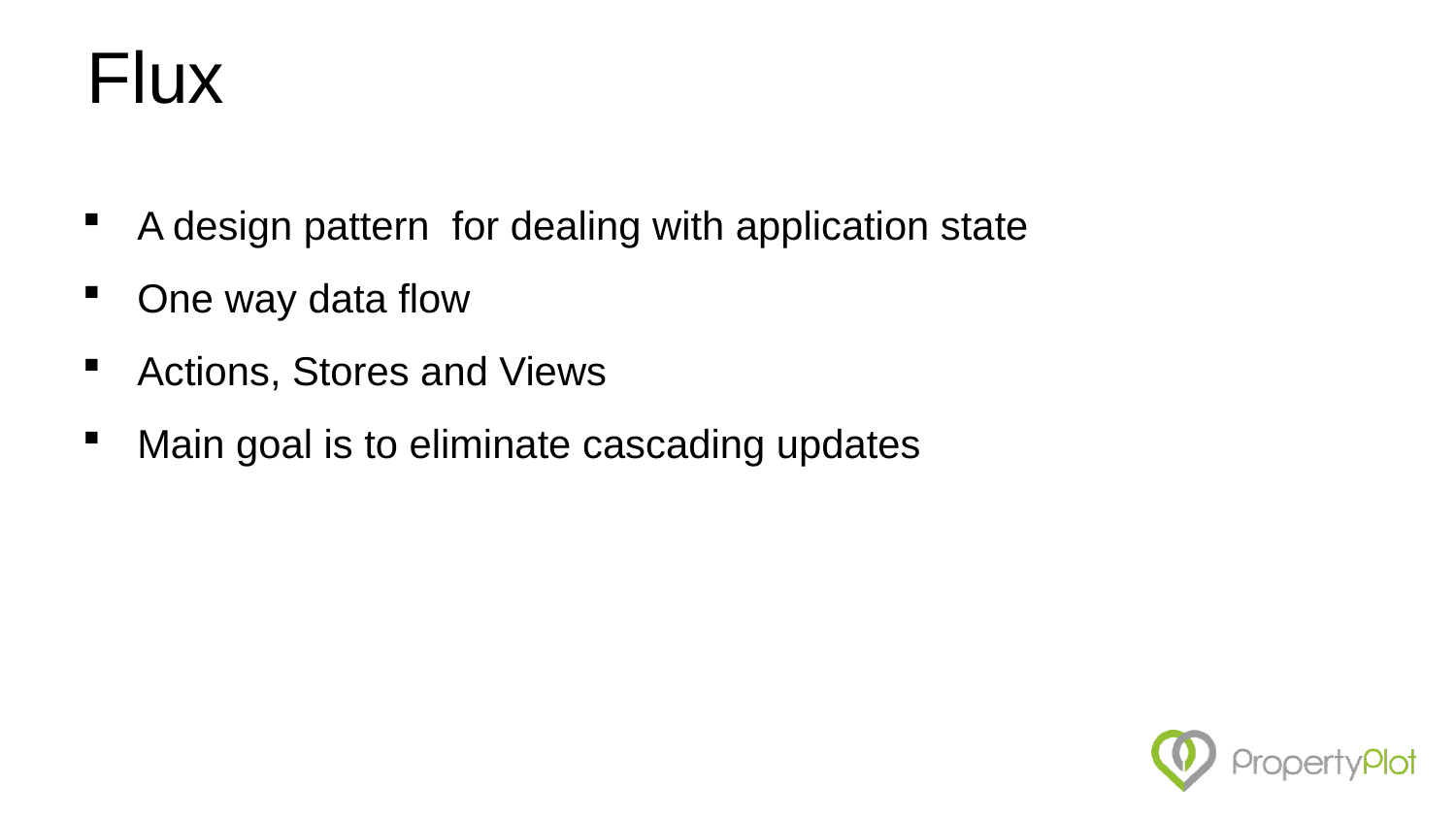

# Flux
A design pattern  for dealing with application state
One way data flow
Actions, Stores and Views
Main goal is to eliminate cascading updates